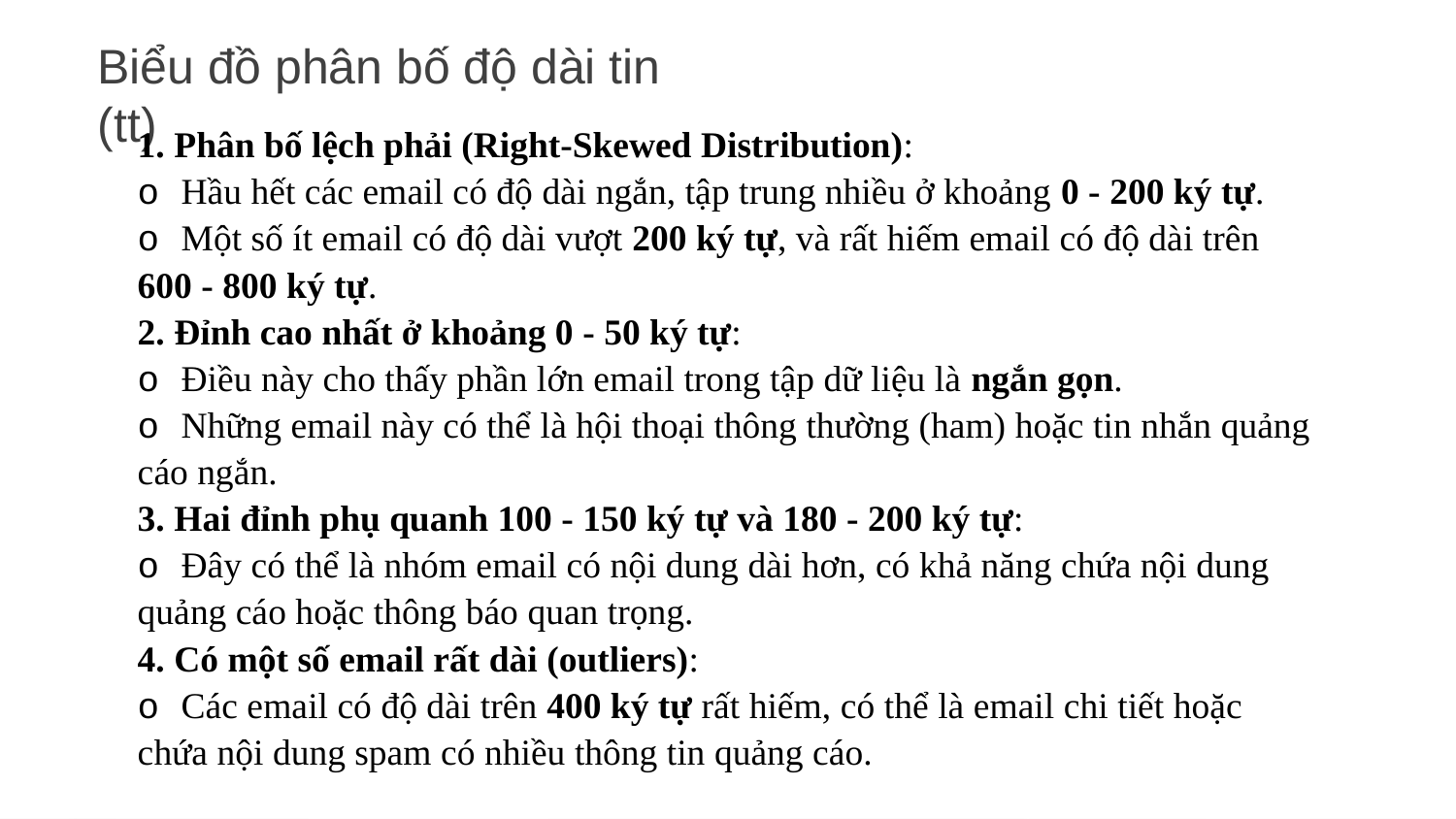

Biểu đồ phân bố độ dài tin (tt)

1. Phân bố lệch phải (Right-Skewed Distribution):
o Hầu hết các email có độ dài ngắn, tập trung nhiều ở khoảng 0 - 200 ký tự.
o Một số ít email có độ dài vượt 200 ký tự, và rất hiếm email có độ dài trên
600 - 800 ký tự.
2. Đỉnh cao nhất ở khoảng 0 - 50 ký tự:
o Điều này cho thấy phần lớn email trong tập dữ liệu là ngắn gọn.
o Những email này có thể là hội thoại thông thường (ham) hoặc tin nhắn quảng cáo ngắn.
3. Hai đỉnh phụ quanh 100 - 150 ký tự và 180 - 200 ký tự:
o Đây có thể là nhóm email có nội dung dài hơn, có khả năng chứa nội dung quảng cáo hoặc thông báo quan trọng.
4. Có một số email rất dài (outliers):
o Các email có độ dài trên 400 ký tự rất hiếm, có thể là email chi tiết hoặc chứa nội dung spam có nhiều thông tin quảng cáo.